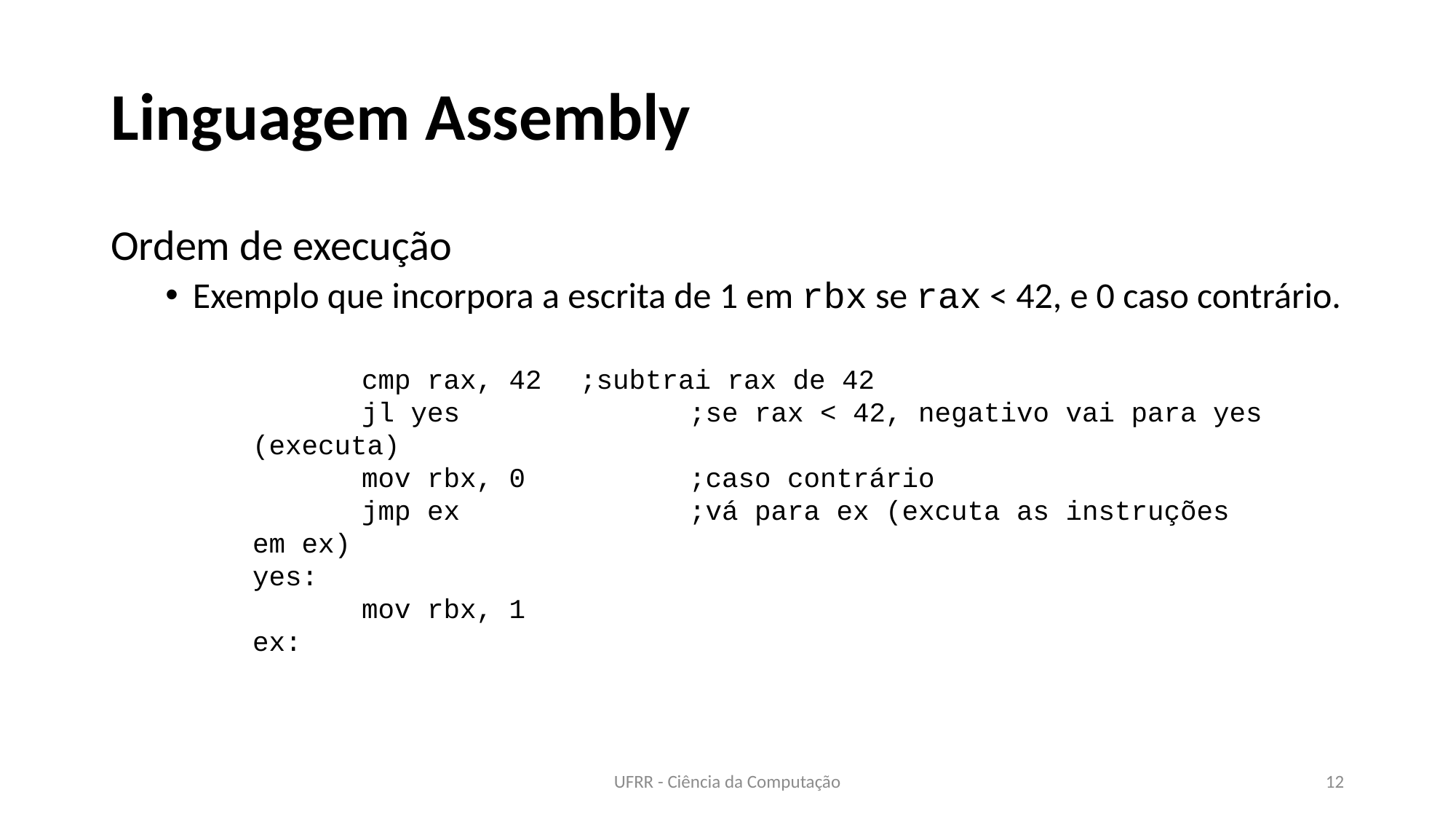

# Linguagem Assembly
Ordem de execução
Exemplo que incorpora a escrita de 1 em rbx se rax < 42, e 0 caso contrário.
	cmp rax, 42 	;subtrai rax de 42
	jl yes 		;se rax < 42, negativo vai para yes (executa)
	mov rbx, 0		;caso contrário
	jmp ex			;vá para ex (excuta as instruções em ex)
yes:
	mov rbx, 1
ex:
UFRR - Ciência da Computação
12